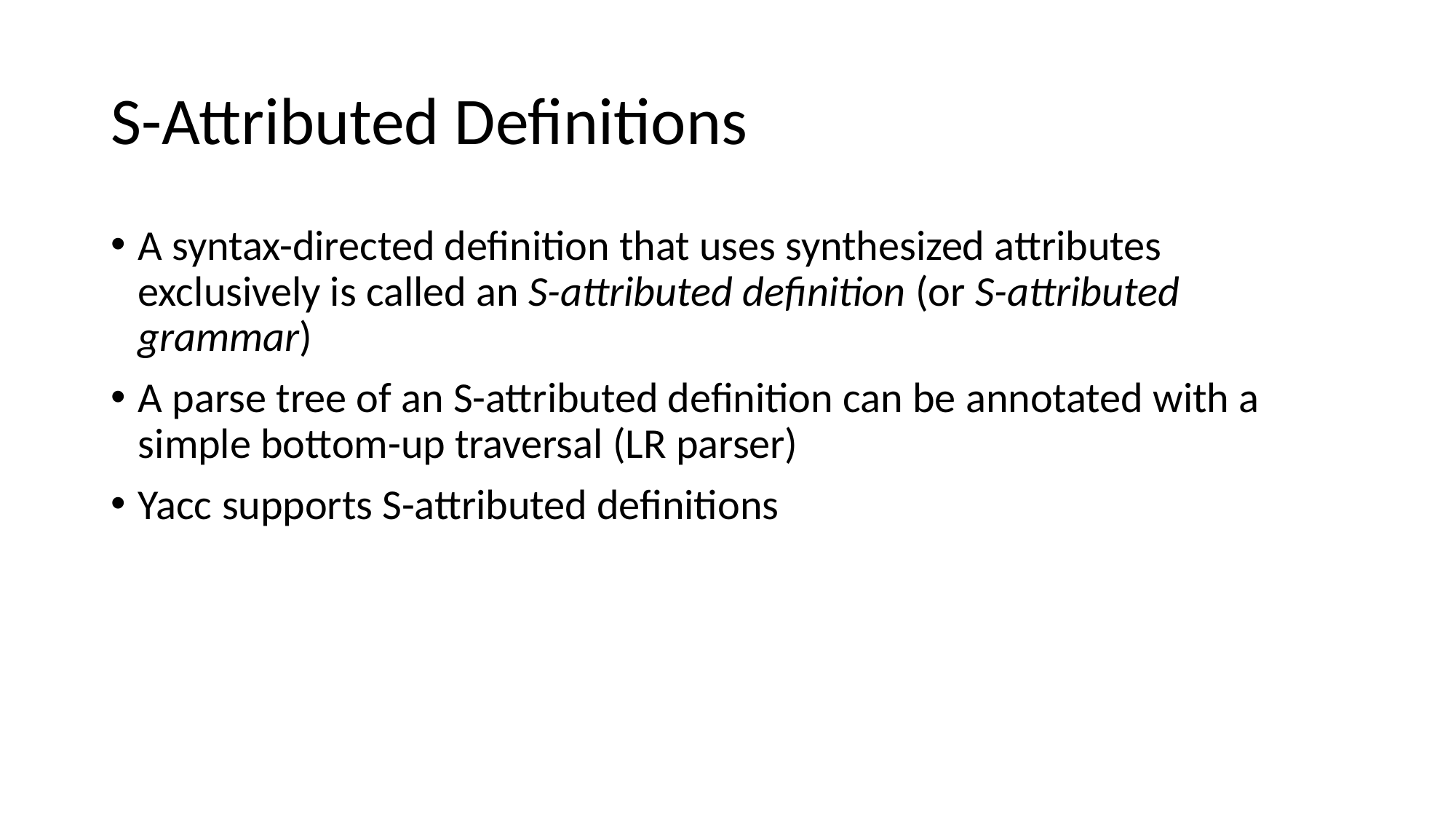

# S-Attributed Definitions
A syntax-directed definition that uses synthesized attributes exclusively is called an S-attributed definition (or S-attributed grammar)
A parse tree of an S-attributed definition can be annotated with a simple bottom-up traversal (LR parser)
Yacc supports S-attributed definitions